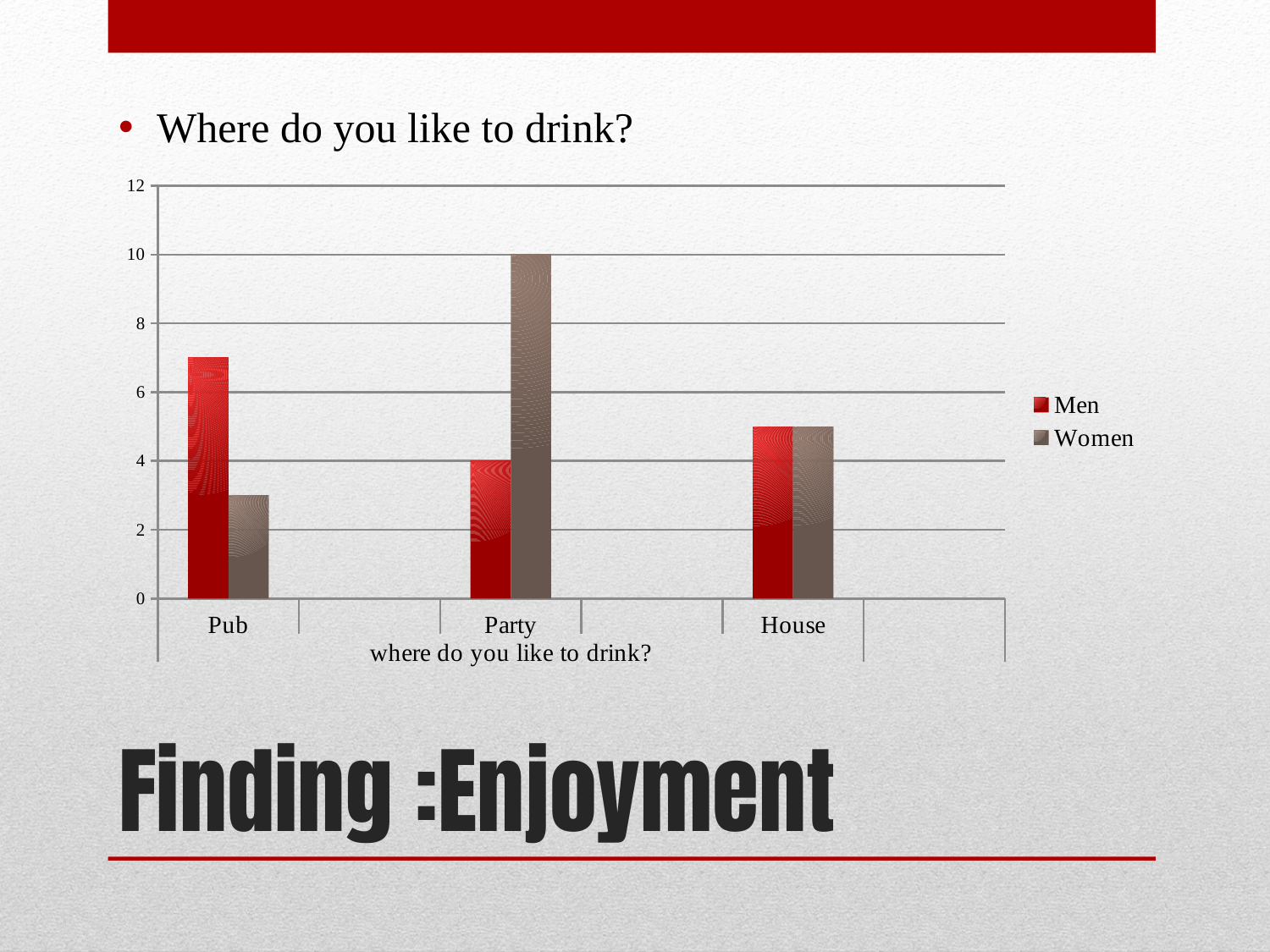

Where do you like to drink?

### Chart

| Category | Men | Women |
|---|---|---|
| Pub | 7.0 | 3.0 |
|   | None | None |
| Party | 4.0 | 10.0 |
|  | None | None |
| House | 5.0 | 5.0 |
# Finding :Enjoyment